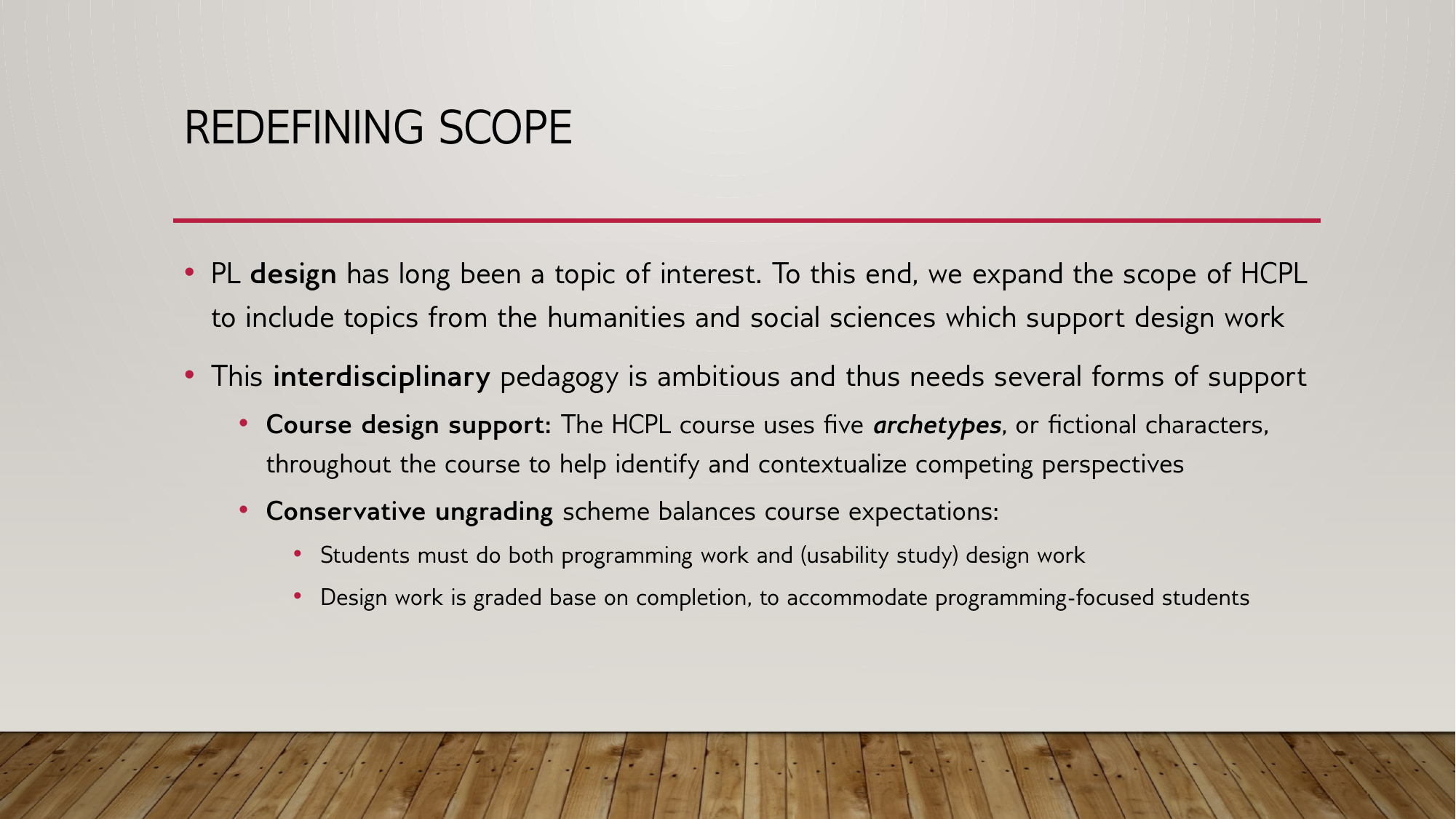

# Redefining scope
PL design has long been a topic of interest. To this end, we expand the scope of HCPL to include topics from the humanities and social sciences which support design work
This interdisciplinary pedagogy is ambitious and thus needs several forms of support
Course design support: The HCPL course uses five archetypes, or fictional characters, throughout the course to help identify and contextualize competing perspectives
Conservative ungrading scheme balances course expectations:
Students must do both programming work and (usability study) design work
Design work is graded base on completion, to accommodate programming-focused students